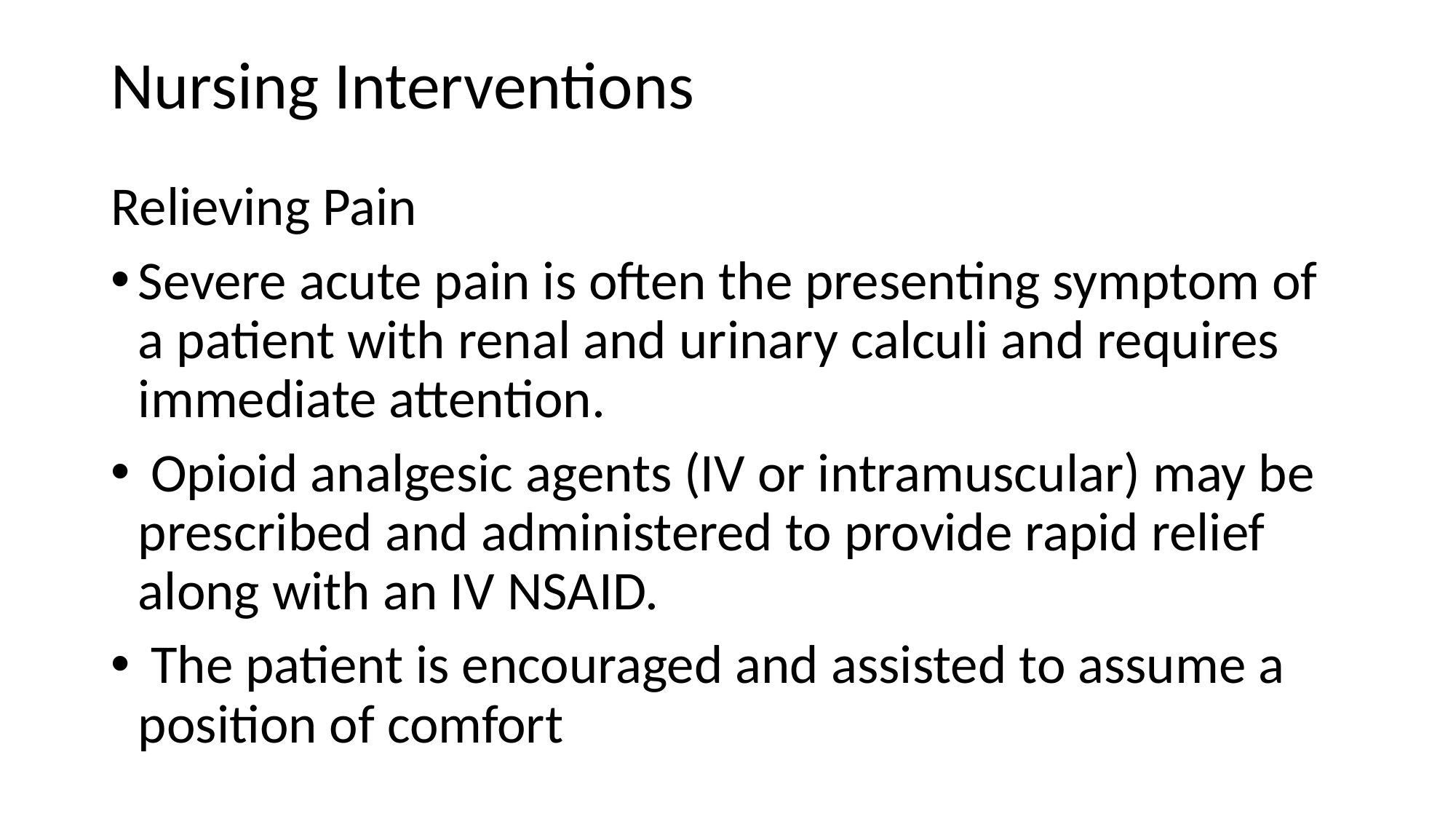

# Nursing Interventions
Relieving Pain
Severe acute pain is often the presenting symptom of a patient with renal and urinary calculi and requires immediate attention.
 Opioid analgesic agents (IV or intramuscular) may be prescribed and administered to provide rapid relief along with an IV NSAID.
 The patient is encouraged and assisted to assume a position of comfort